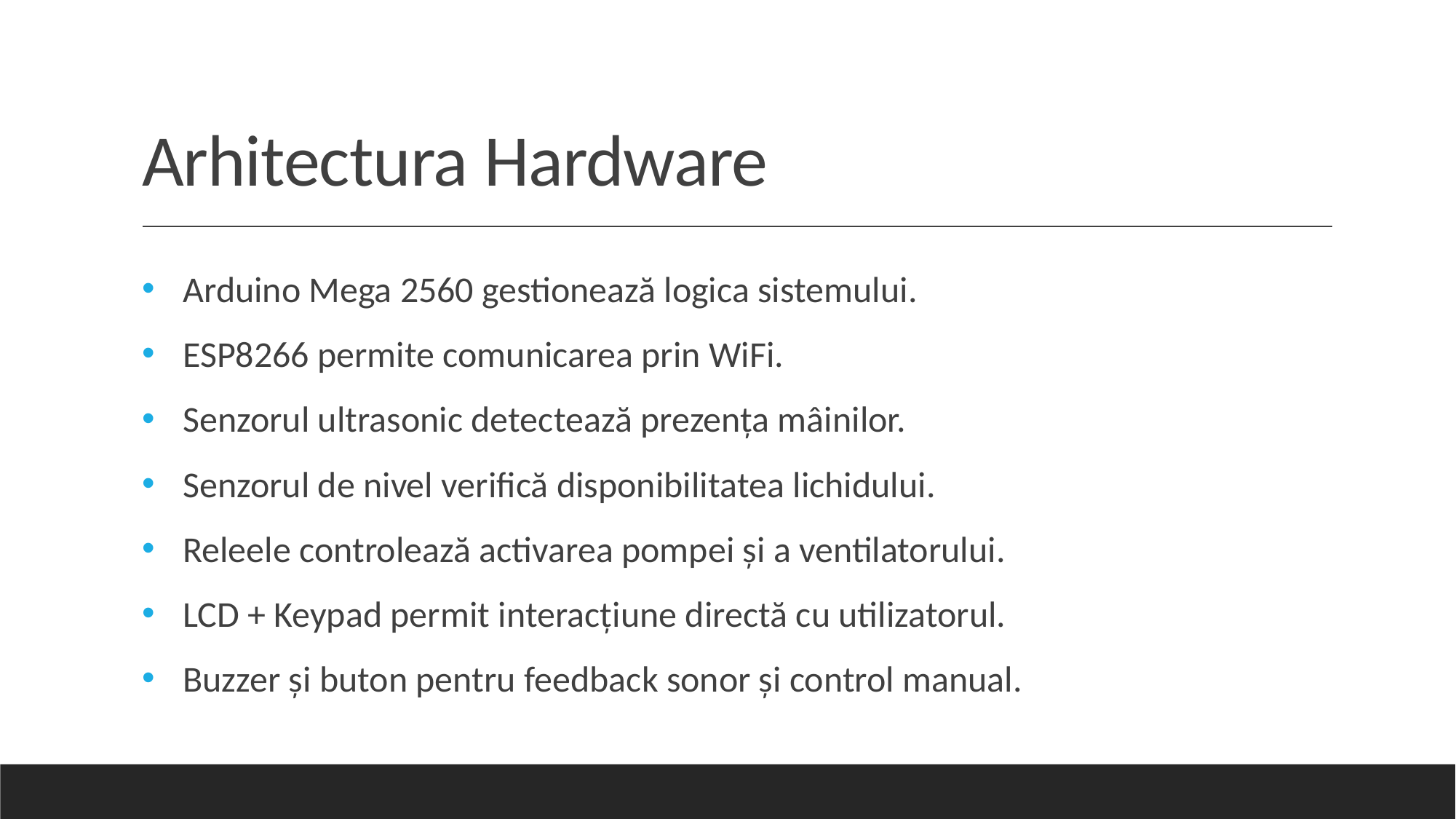

# Arhitectura Hardware
Arduino Mega 2560 gestionează logica sistemului.
ESP8266 permite comunicarea prin WiFi.
Senzorul ultrasonic detectează prezența mâinilor.
Senzorul de nivel verifică disponibilitatea lichidului.
Releele controlează activarea pompei și a ventilatorului.
LCD + Keypad permit interacțiune directă cu utilizatorul.
Buzzer și buton pentru feedback sonor și control manual.